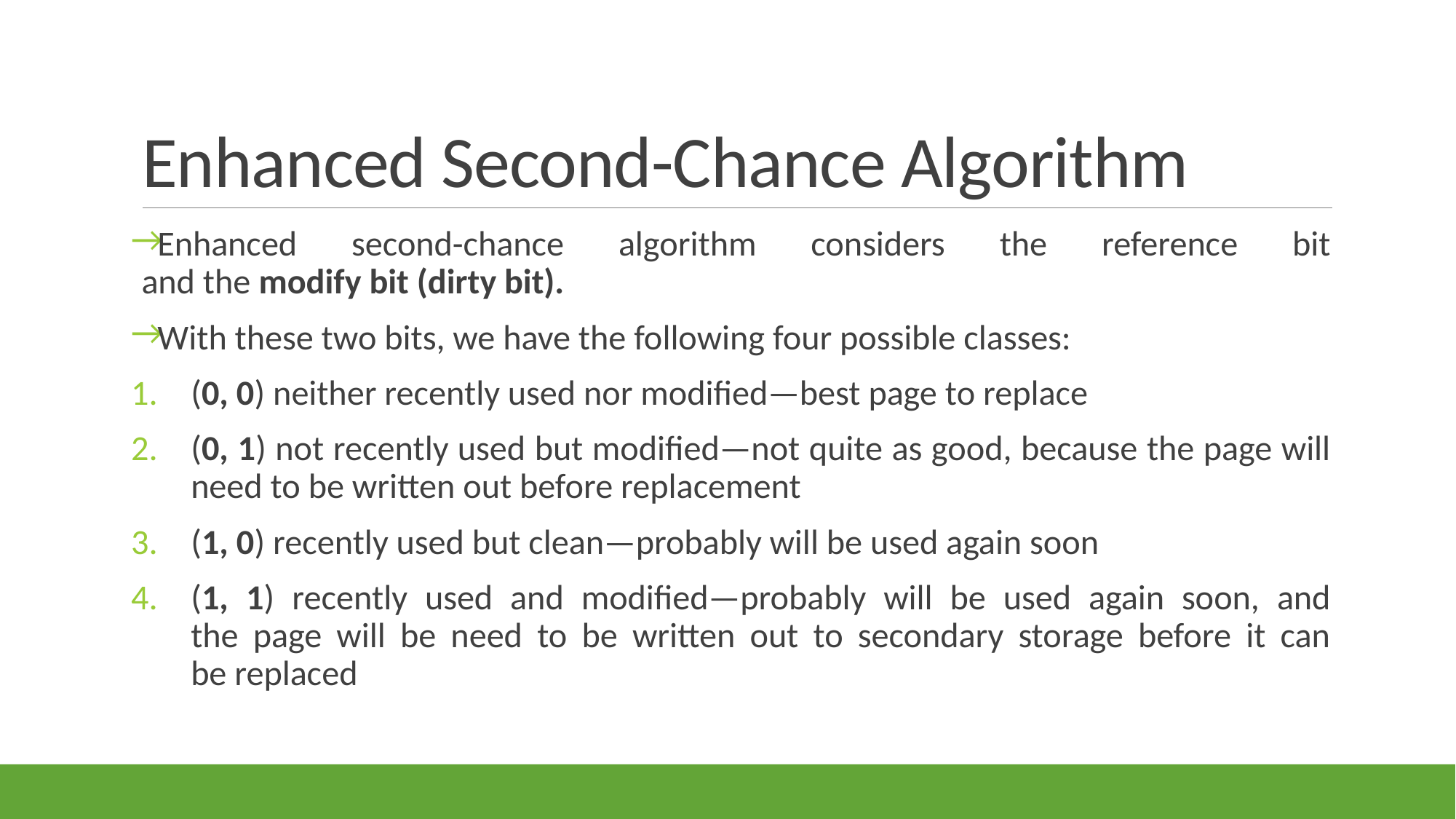

# Enhanced Second-Chance Algorithm
Enhanced second-chance algorithm considers the reference bit
and the modify bit (dirty bit).
With these two bits, we have the following four possible classes:
(0, 0) neither recently used nor modified—best page to replace
(0, 1) not recently used but modified—not quite as good, because the page will need to be written out before replacement
(1, 0) recently used but clean—probably will be used again soon
(1, 1) recently used and modified—probably will be used again soon, and
the page will be need to be written out to secondary storage before it can
be replaced